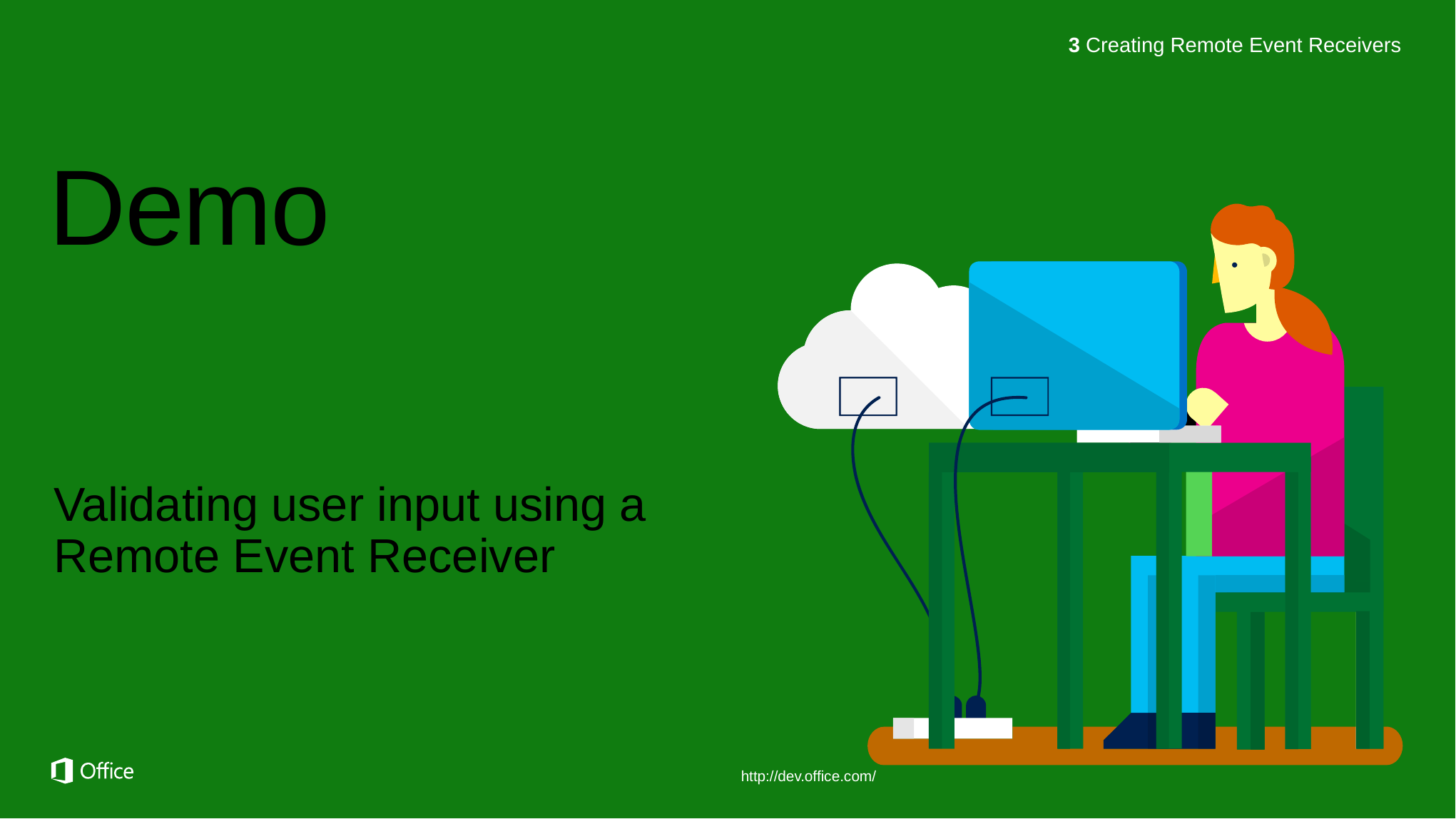

3 Creating Remote Event Receivers

# Demo

Validating user input using a Remote Event Receiver